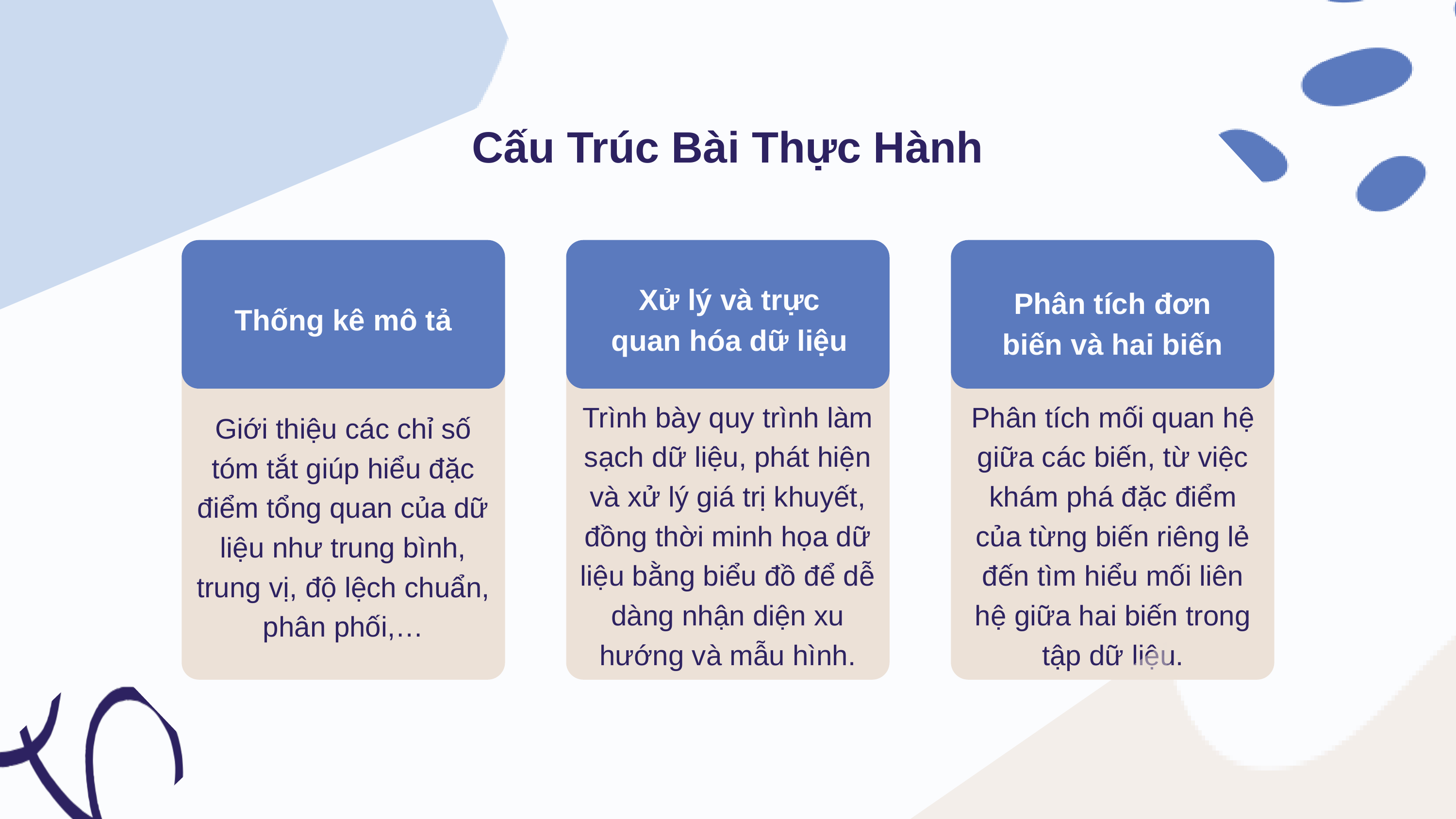

Cấu Trúc Bài Thực Hành

Xử lý và trực quan hóa dữ liệu
Phân tích đơn biến và hai biến
Thống kê mô tả

Trình bày quy trình làm sạch dữ liệu, phát hiện và xử lý giá trị khuyết, đồng thời minh họa dữ liệu bằng biểu đồ để dễ dàng nhận diện xu hướng và mẫu hình.
Phân tích mối quan hệ giữa các biến, từ việc khám phá đặc điểm của từng biến riêng lẻ đến tìm hiểu mối liên hệ giữa hai biến trong tập dữ liệu.
Giới thiệu các chỉ số tóm tắt giúp hiểu đặc điểm tổng quan của dữ liệu như trung bình, trung vị, độ lệch chuẩn, phân phối,…